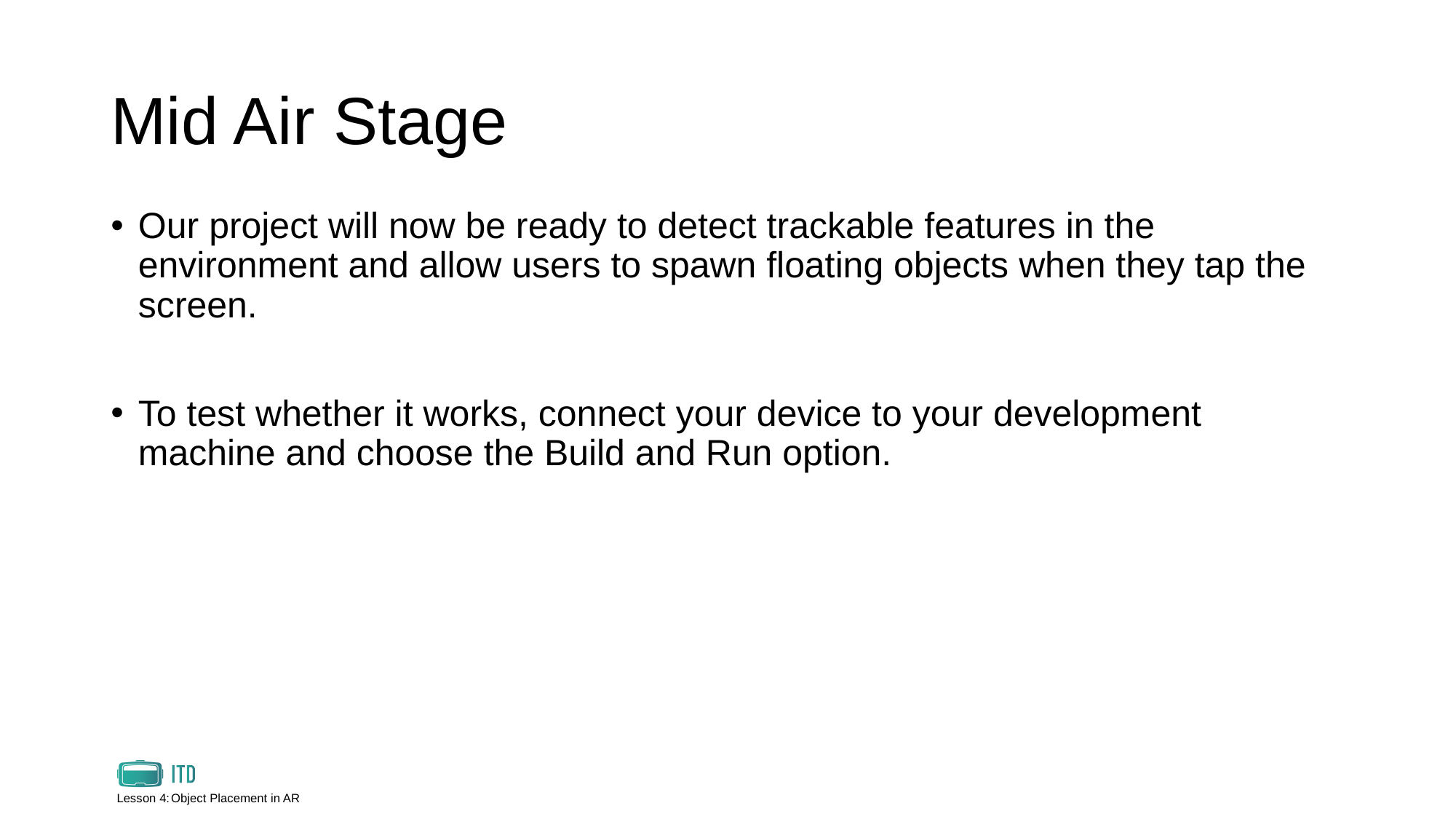

# Mid Air Stage
Our project will now be ready to detect trackable features in the environment and allow users to spawn floating objects when they tap the screen.

To test whether it works, connect your device to your development machine and choose the Build and Run option.